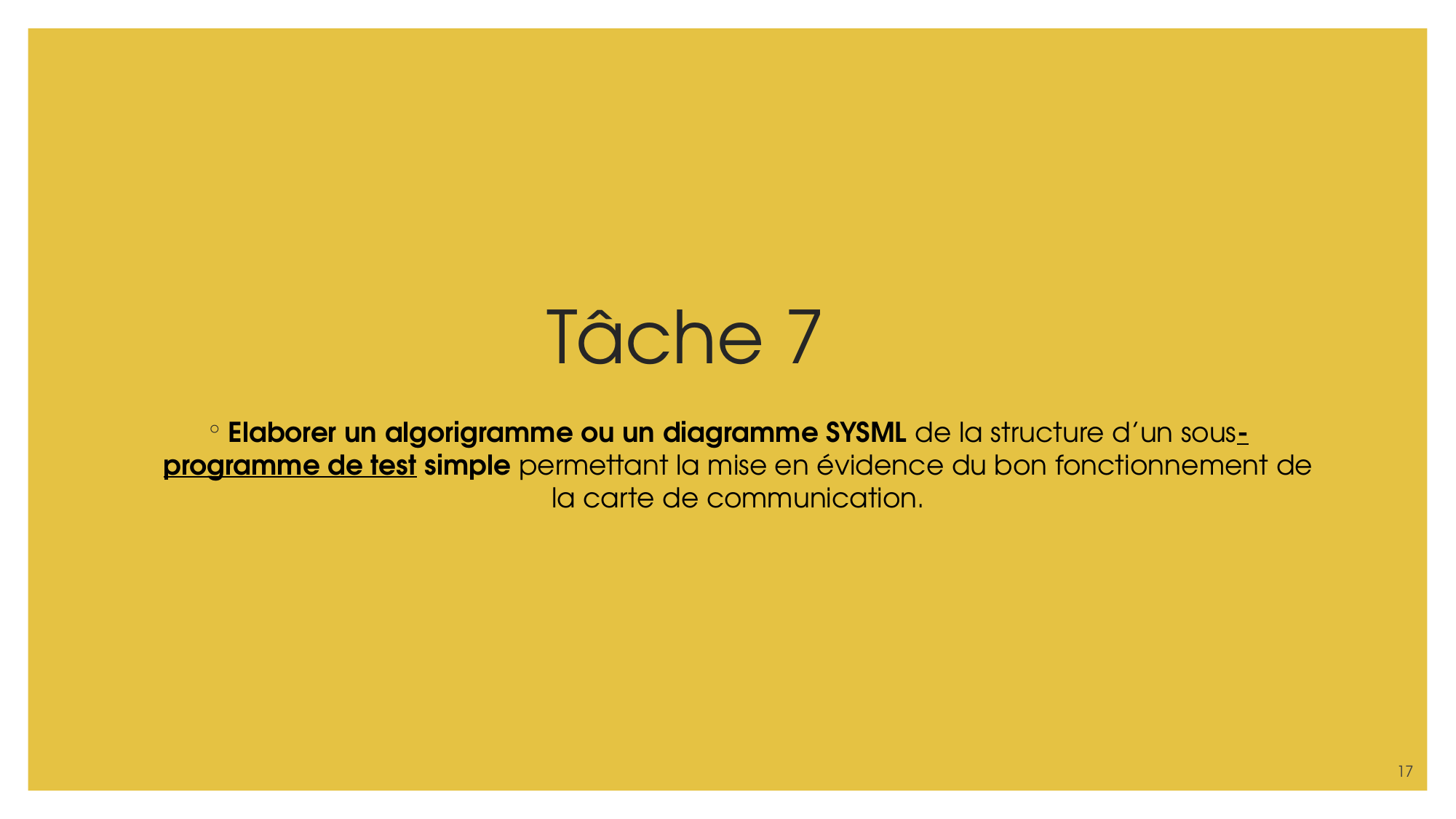

Tâche 7
Elaborer un algorigramme ou un diagramme SYSML de la structure d’un sous-programme de test simple permettant la mise en évidence du bon fonctionnement de la carte de communication.

17